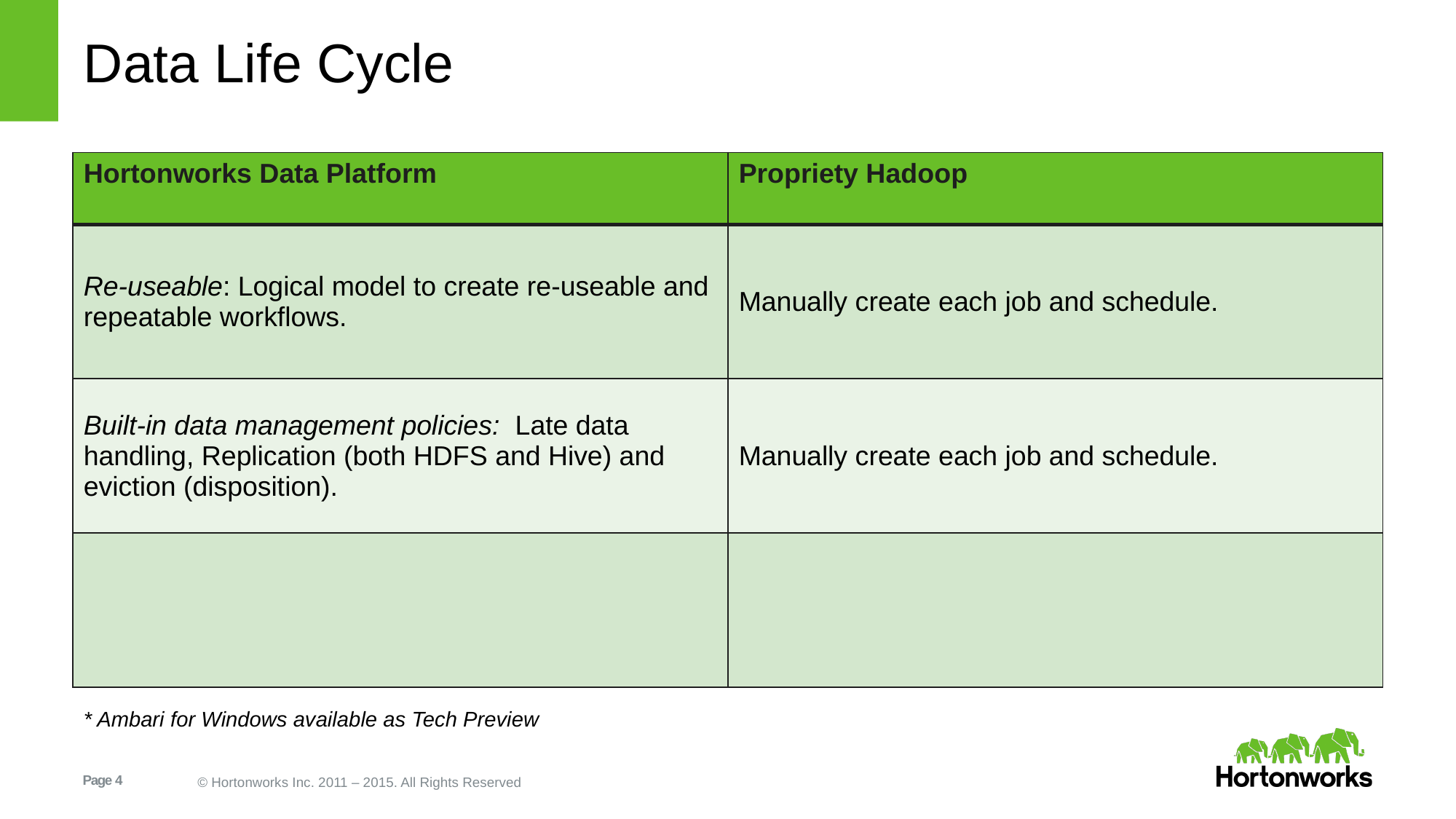

# Data Life Cycle
| Hortonworks Data Platform | Propriety Hadoop |
| --- | --- |
| Re-useable: Logical model to create re-useable and repeatable workflows. | Manually create each job and schedule. |
| Built-in data management policies: Late data handling, Replication (both HDFS and Hive) and eviction (disposition). | Manually create each job and schedule. |
|  |  |
* Ambari for Windows available as Tech Preview